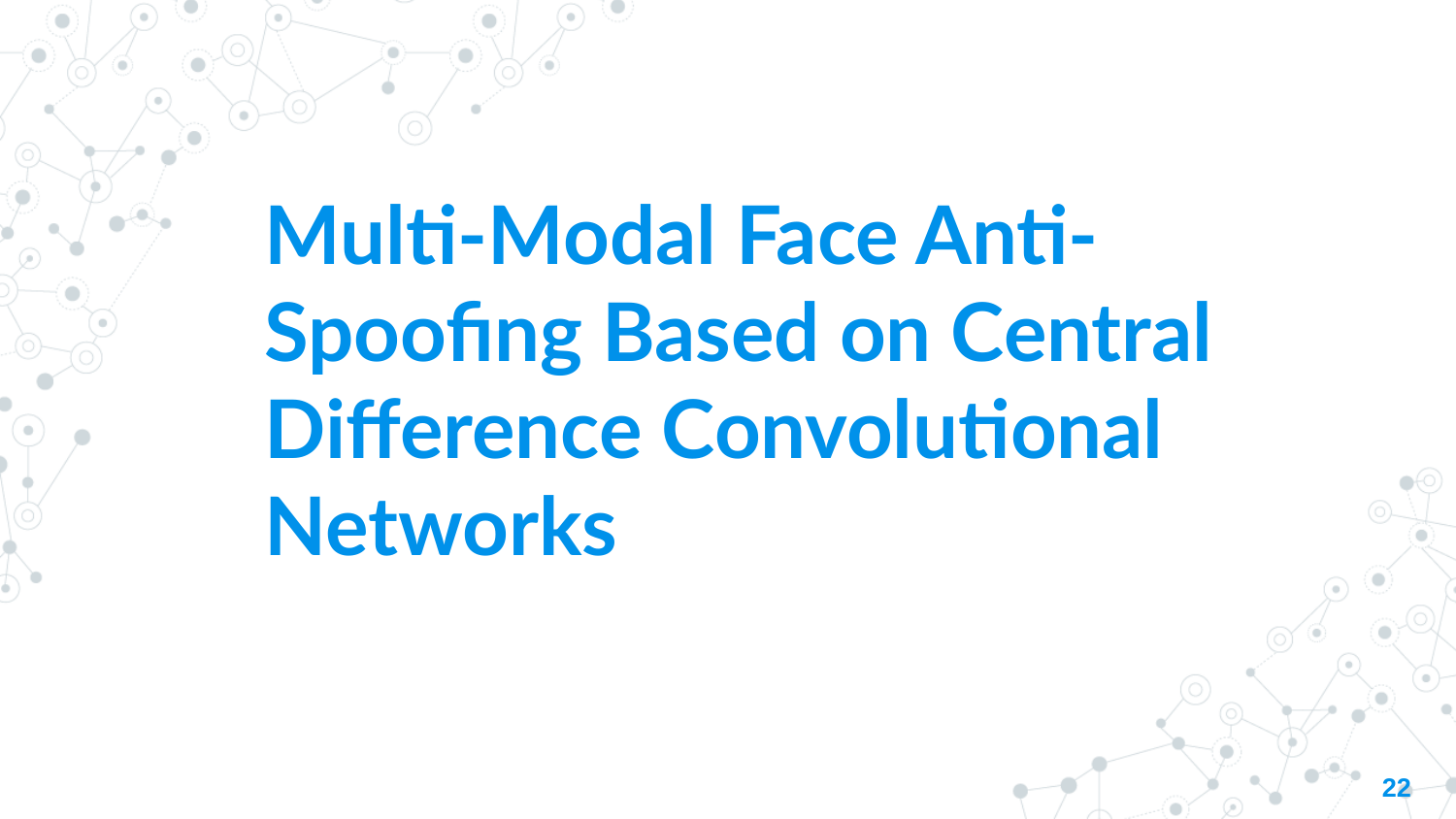

# Multi-Modal Face Anti-Spoofing Based on Central Difference Convolutional Networks
22